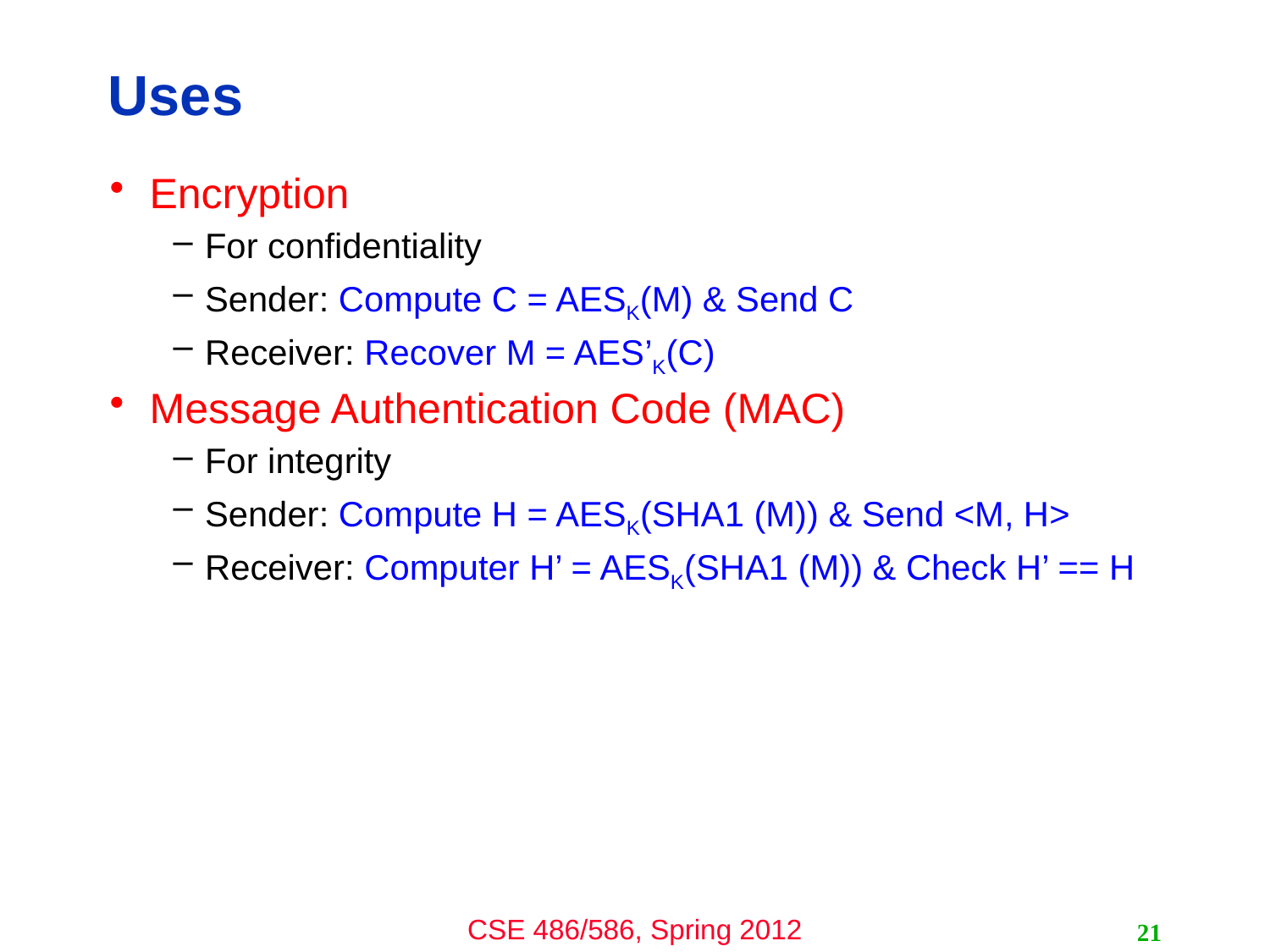

# Uses
Encryption
For confidentiality
Sender: Compute C = AESK(M) & Send C
Receiver: Recover M = AES’K(C)
Message Authentication Code (MAC)
For integrity
Sender: Compute H = AESK(SHA1 (M)) & Send <M, H>
Receiver: Computer H’ = AESK(SHA1 (M)) & Check H’ == H
21